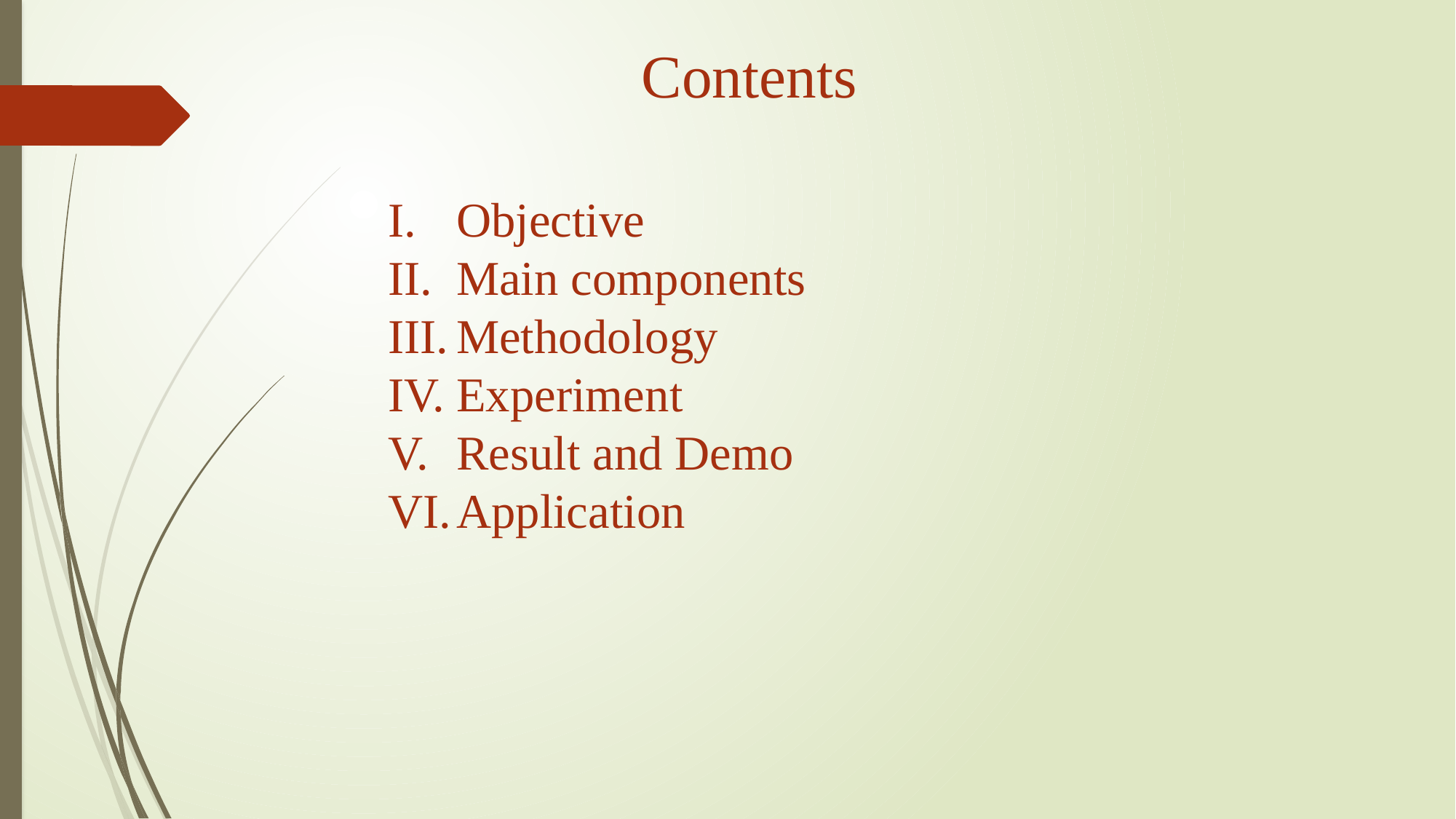

Contents
Objective
Main components
Methodology
Experiment
Result and Demo
Application